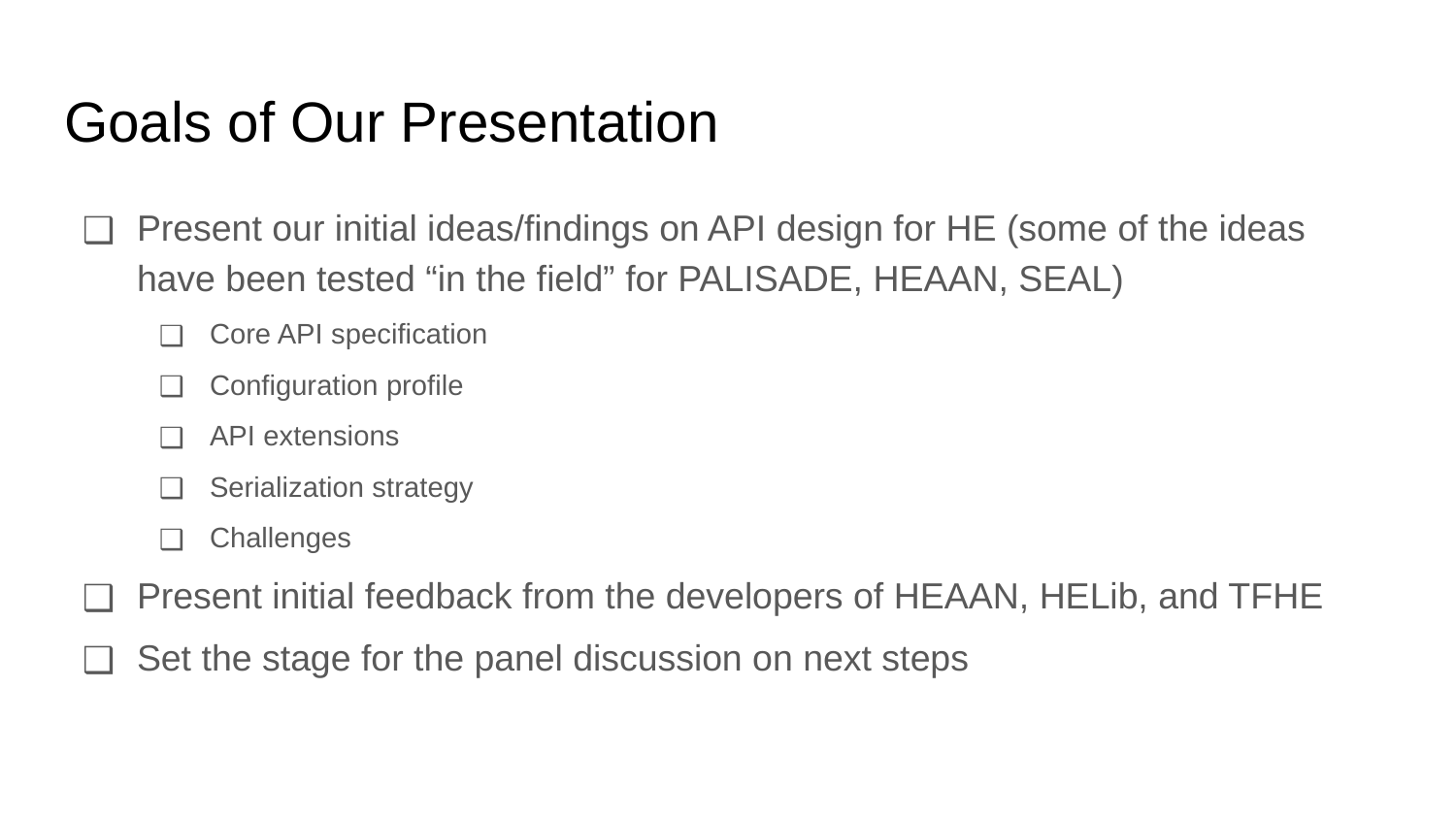

# Goals of Our Presentation
Present our initial ideas/findings on API design for HE (some of the ideas have been tested “in the field” for PALISADE, HEAAN, SEAL)
Core API specification
Configuration profile
API extensions
Serialization strategy
Challenges
Present initial feedback from the developers of HEAAN, HELib, and TFHE
Set the stage for the panel discussion on next steps